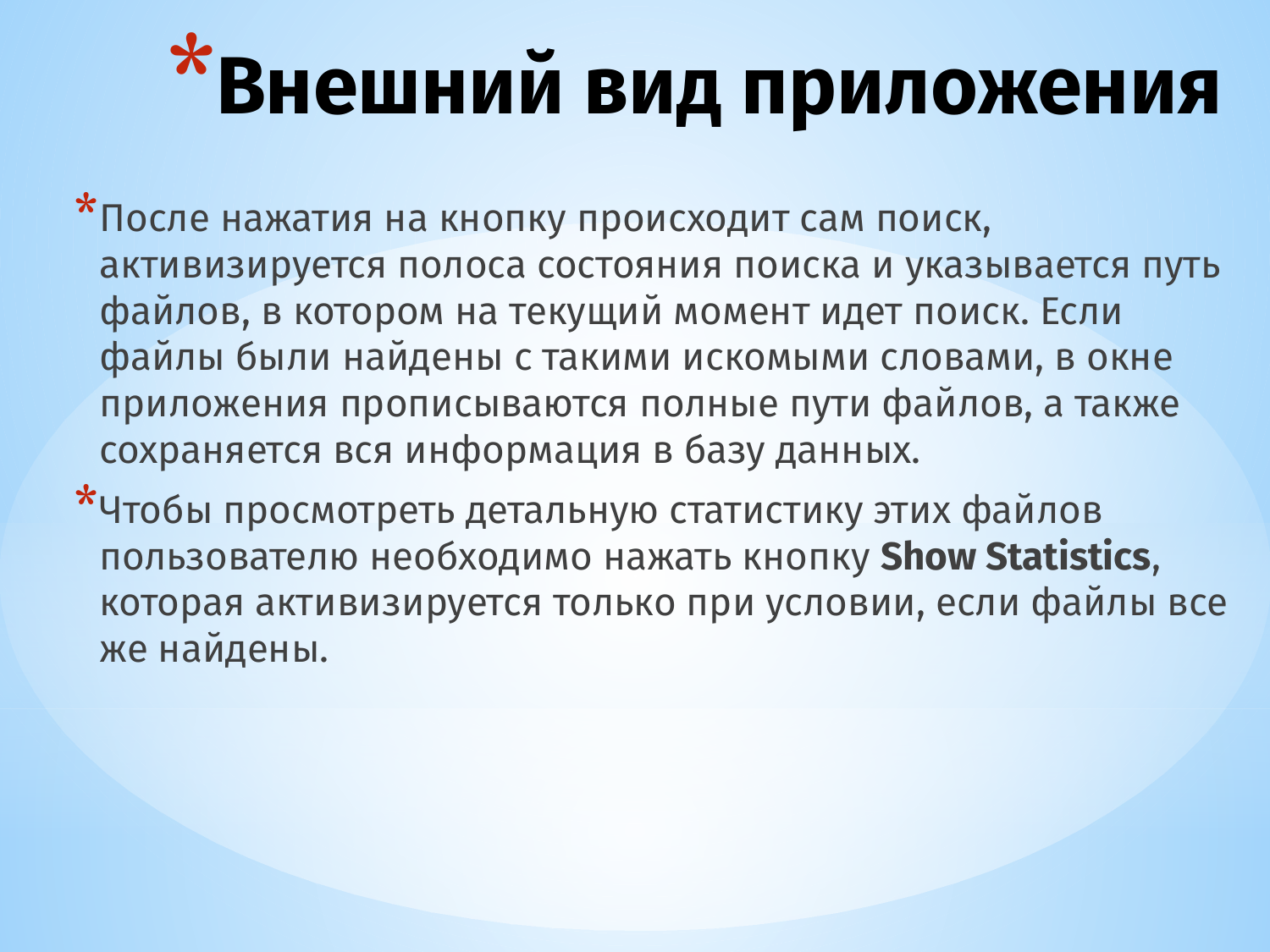

# Внешний вид приложения
После нажатия на кнопку происходит сам поиск, активизируется полоса состояния поиска и указывается путь файлов, в котором на текущий момент идет поиск. Если файлы были найдены с такими искомыми словами, в окне приложения прописываются полные пути файлов, а также сохраняется вся информация в базу данных.
Чтобы просмотреть детальную статистику этих файлов пользователю необходимо нажать кнопку Show Statistics, которая активизируется только при условии, если файлы все же найдены.